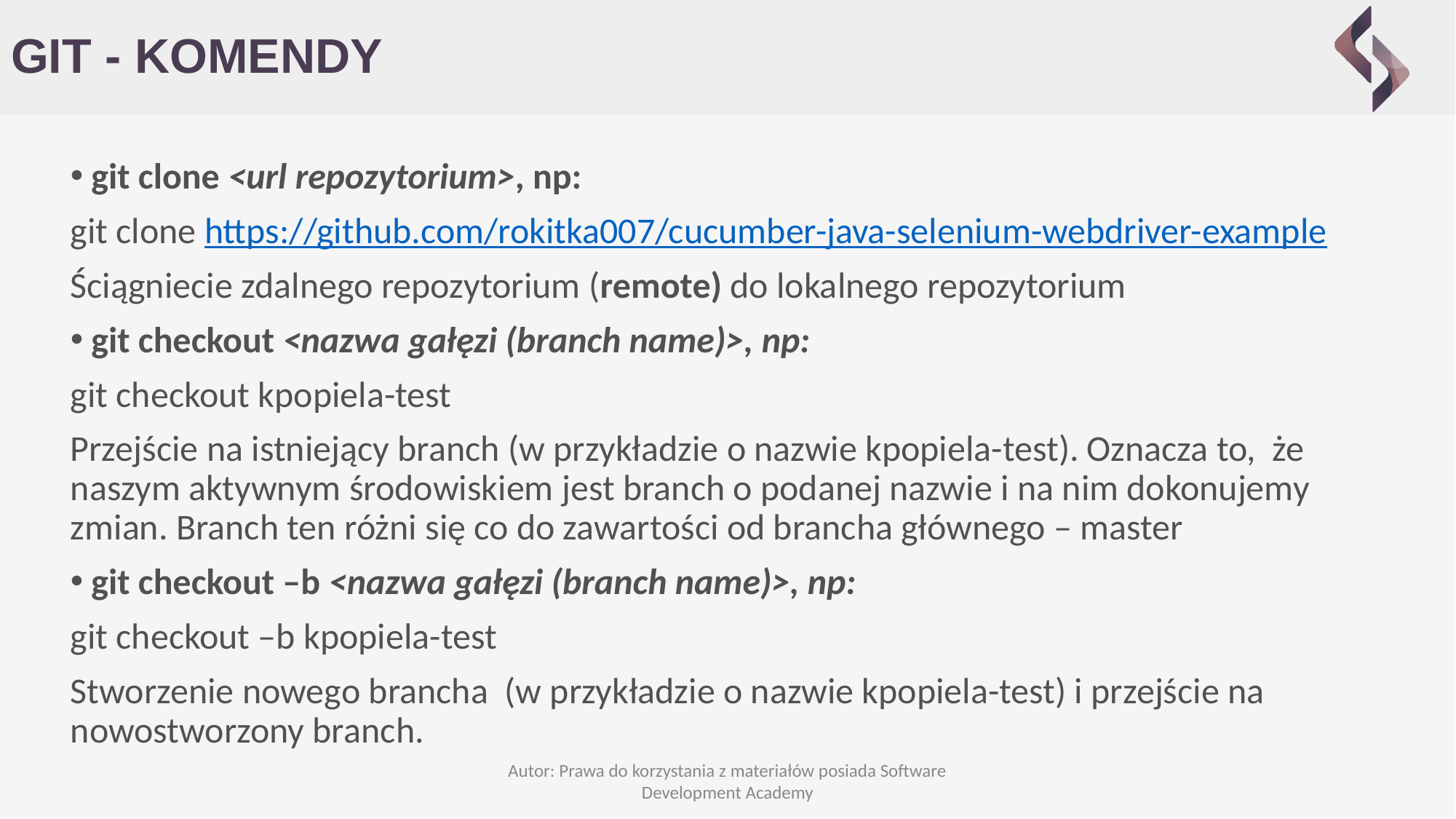

# GIT - KOMENDY
 git clone <url repozytorium>, np:
git clone https://github.com/rokitka007/cucumber-java-selenium-webdriver-example
Ściągniecie zdalnego repozytorium (remote) do lokalnego repozytorium
 git checkout <nazwa gałęzi (branch name)>, np:
git checkout kpopiela-test
Przejście na istniejący branch (w przykładzie o nazwie kpopiela-test). Oznacza to,  że naszym aktywnym środowiskiem jest branch o podanej nazwie i na nim dokonujemy zmian. Branch ten różni się co do zawartości od brancha głównego – master
 git checkout –b <nazwa gałęzi (branch name)>, np:
git checkout –b kpopiela-test
Stworzenie nowego brancha  (w przykładzie o nazwie kpopiela-test) i przejście na nowostworzony branch.

Autor: Prawa do korzystania z materiałów posiada Software Development Academy